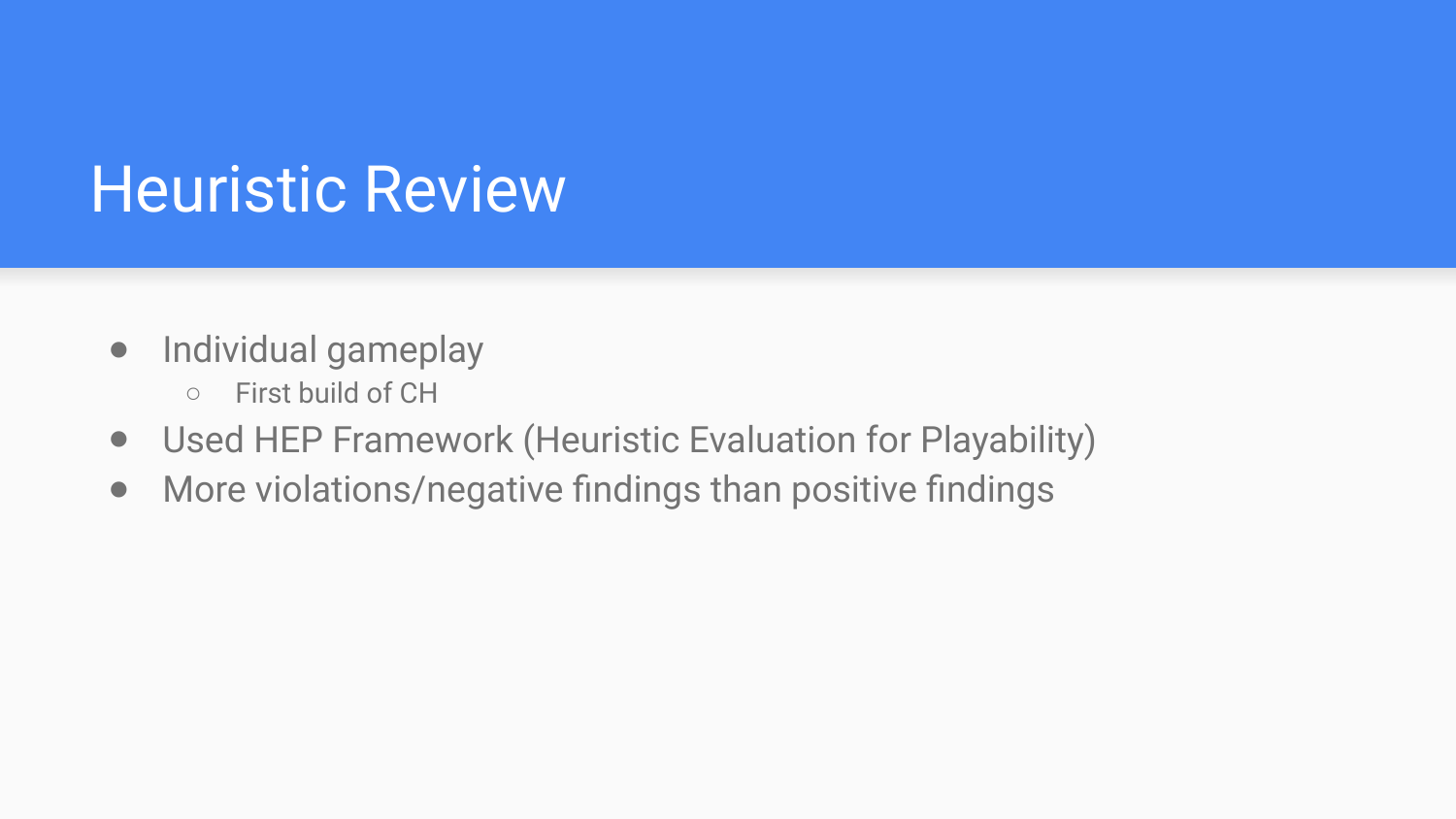

# Heuristic Review
Individual gameplay
First build of CH
Used HEP Framework (Heuristic Evaluation for Playability)
More violations/negative findings than positive findings